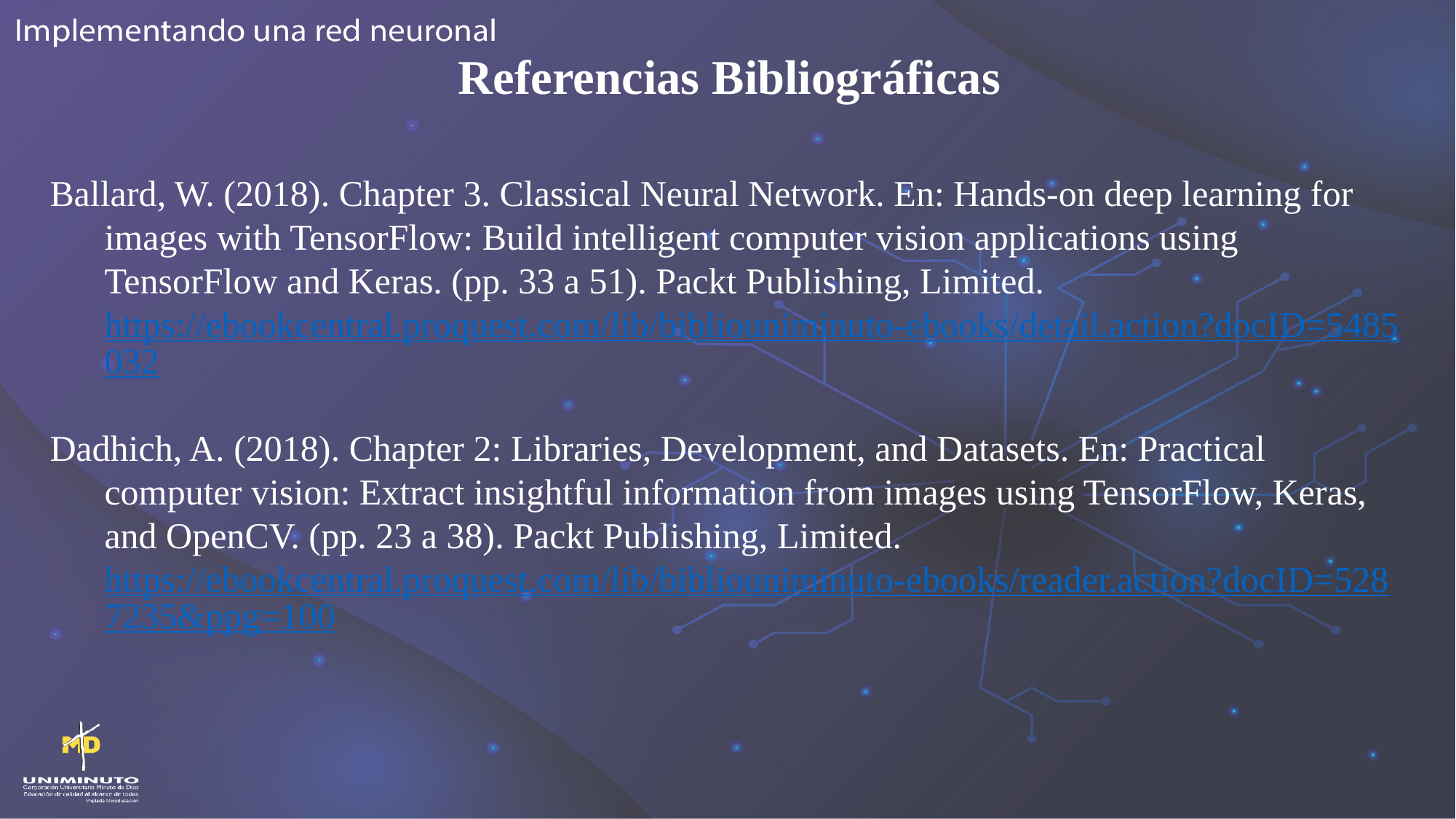

Referencias Bibliográficas
Ballard, W. (2018). Chapter 3. Classical Neural Network. En: Hands-on deep learning for images with TensorFlow: Build intelligent computer vision applications using TensorFlow and Keras. (pp. 33 a 51). Packt Publishing, Limited. https://ebookcentral.proquest.com/lib/bibliouniminuto-ebooks/detail.action?docID=5485032

Dadhich, A. (2018). Chapter 2: Libraries, Development, and Datasets. En: Practical computer vision: Extract insightful information from images using TensorFlow, Keras, and OpenCV. (pp. 23 a 38). Packt Publishing, Limited. https://ebookcentral.proquest.com/lib/bibliouniminuto-ebooks/reader.action?docID=5287235&ppg=100